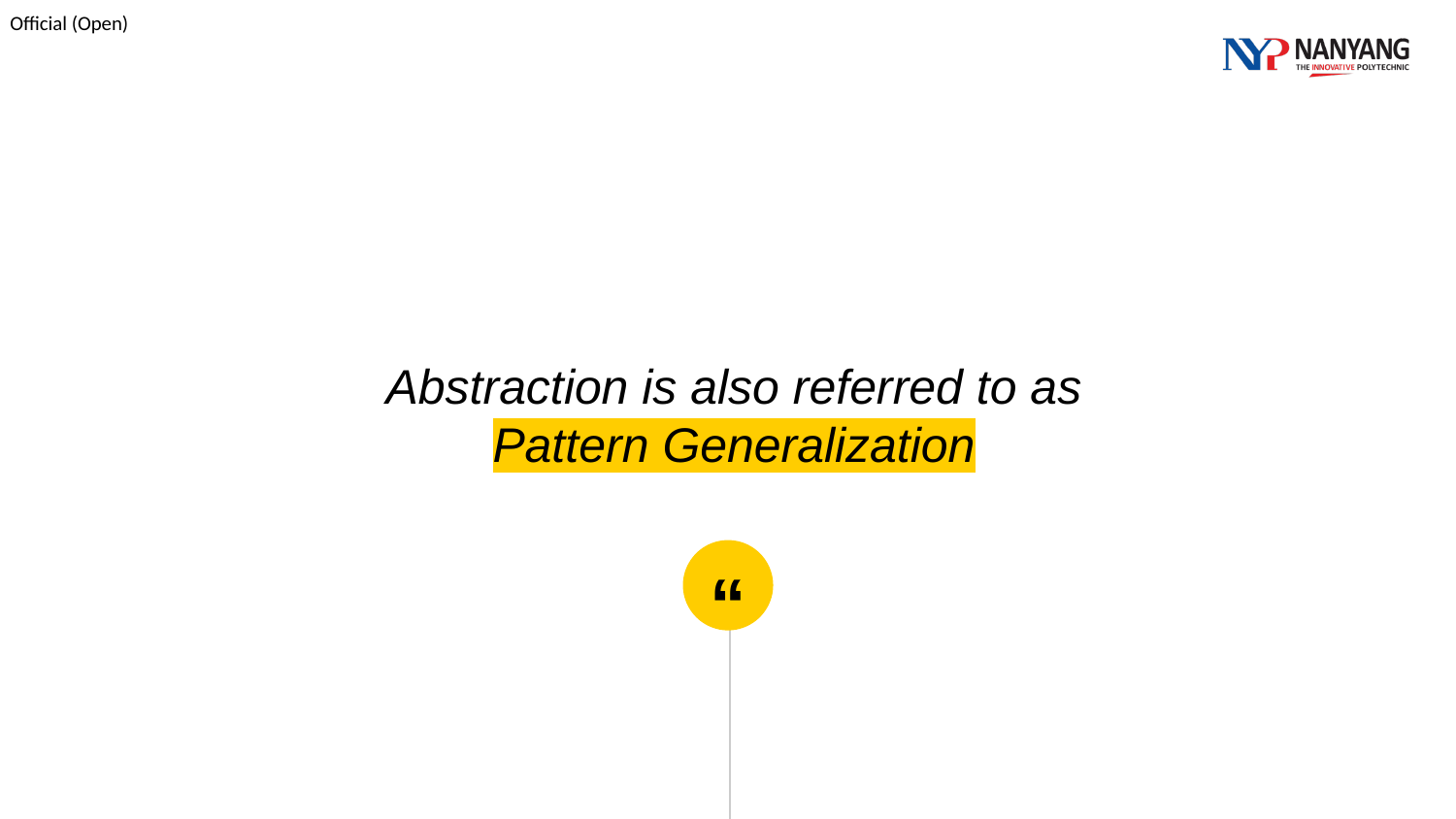

Abstraction is also referred to as Pattern Generalization